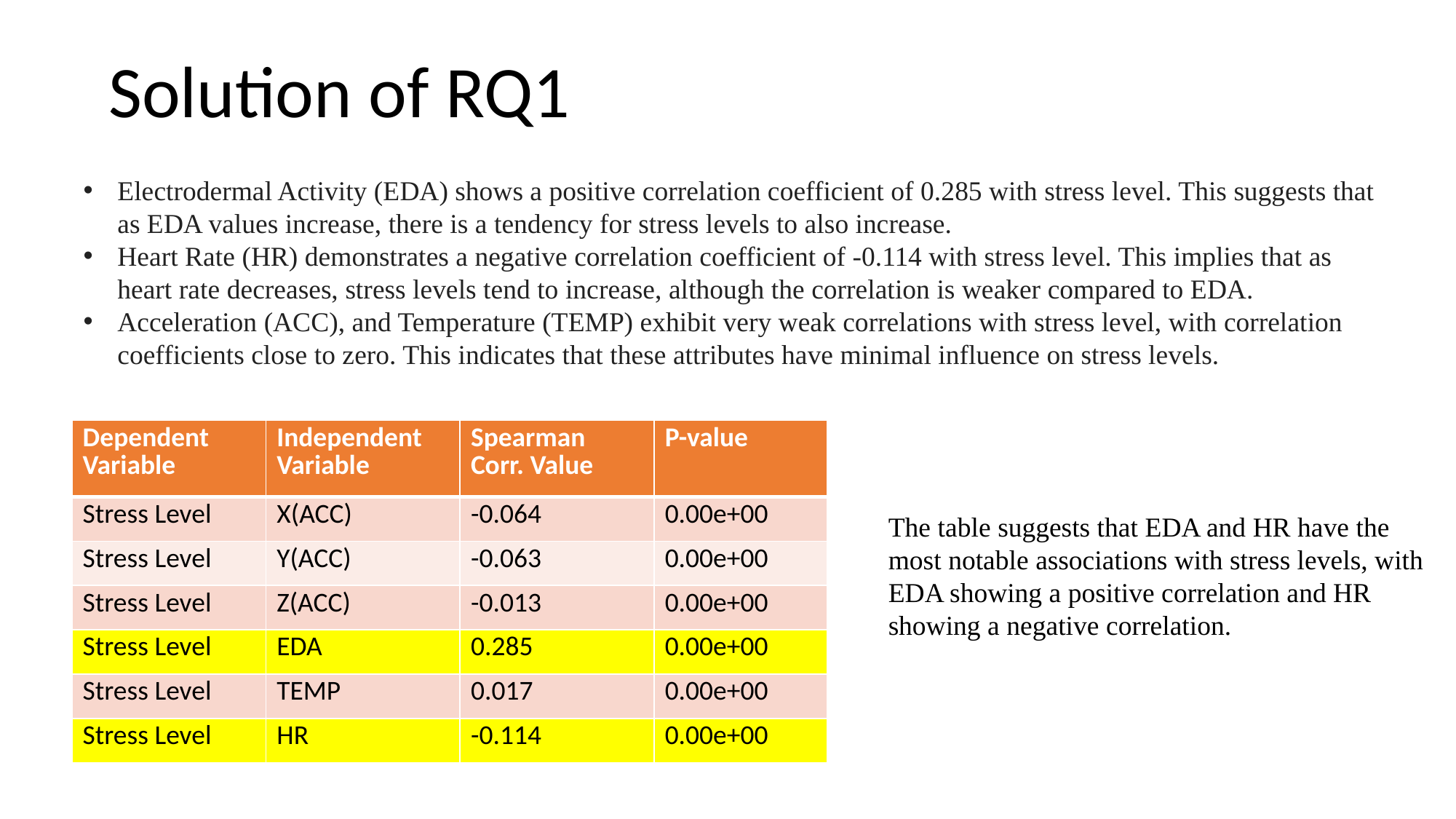

Solution of RQ1
Electrodermal Activity (EDA) shows a positive correlation coefficient of 0.285 with stress level. This suggests that as EDA values increase, there is a tendency for stress levels to also increase.
Heart Rate (HR) demonstrates a negative correlation coefficient of -0.114 with stress level. This implies that as heart rate decreases, stress levels tend to increase, although the correlation is weaker compared to EDA.
Acceleration (ACC), and Temperature (TEMP) exhibit very weak correlations with stress level, with correlation coefficients close to zero. This indicates that these attributes have minimal influence on stress levels.
| Dependent Variable | Independent Variable | Spearman Corr. Value | P-value |
| --- | --- | --- | --- |
| Stress Level | X(ACC) | -0.064 | 0.00e+00 |
| Stress Level | Y(ACC) | -0.063 | 0.00e+00 |
| Stress Level | Z(ACC) | -0.013 | 0.00e+00 |
| Stress Level | EDA | 0.285 | 0.00e+00 |
| Stress Level | TEMP | 0.017 | 0.00e+00 |
| Stress Level | HR | -0.114 | 0.00e+00 |
The table suggests that EDA and HR have the most notable associations with stress levels, with EDA showing a positive correlation and HR showing a negative correlation.